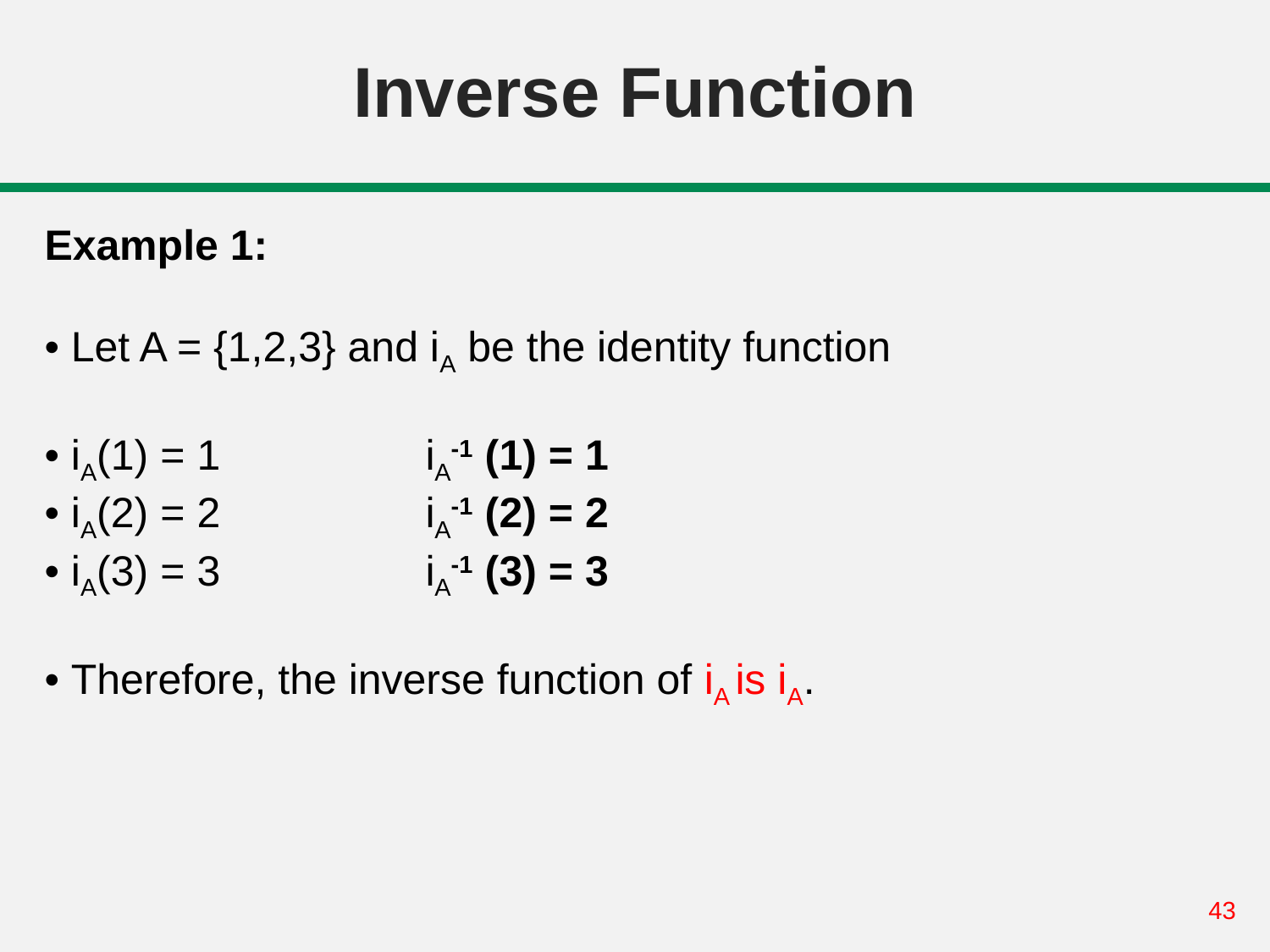

# Inverse Function
Example 1:

• Let A = {1,2,3} and iA be the identity function

• iA(1) = 1 		iA-1 (1) = 1
• iA(2) = 2 		iA-1 (2) = 2
• iA(3) = 3 		iA-1 (3) = 3

• Therefore, the inverse function of iA is iA.